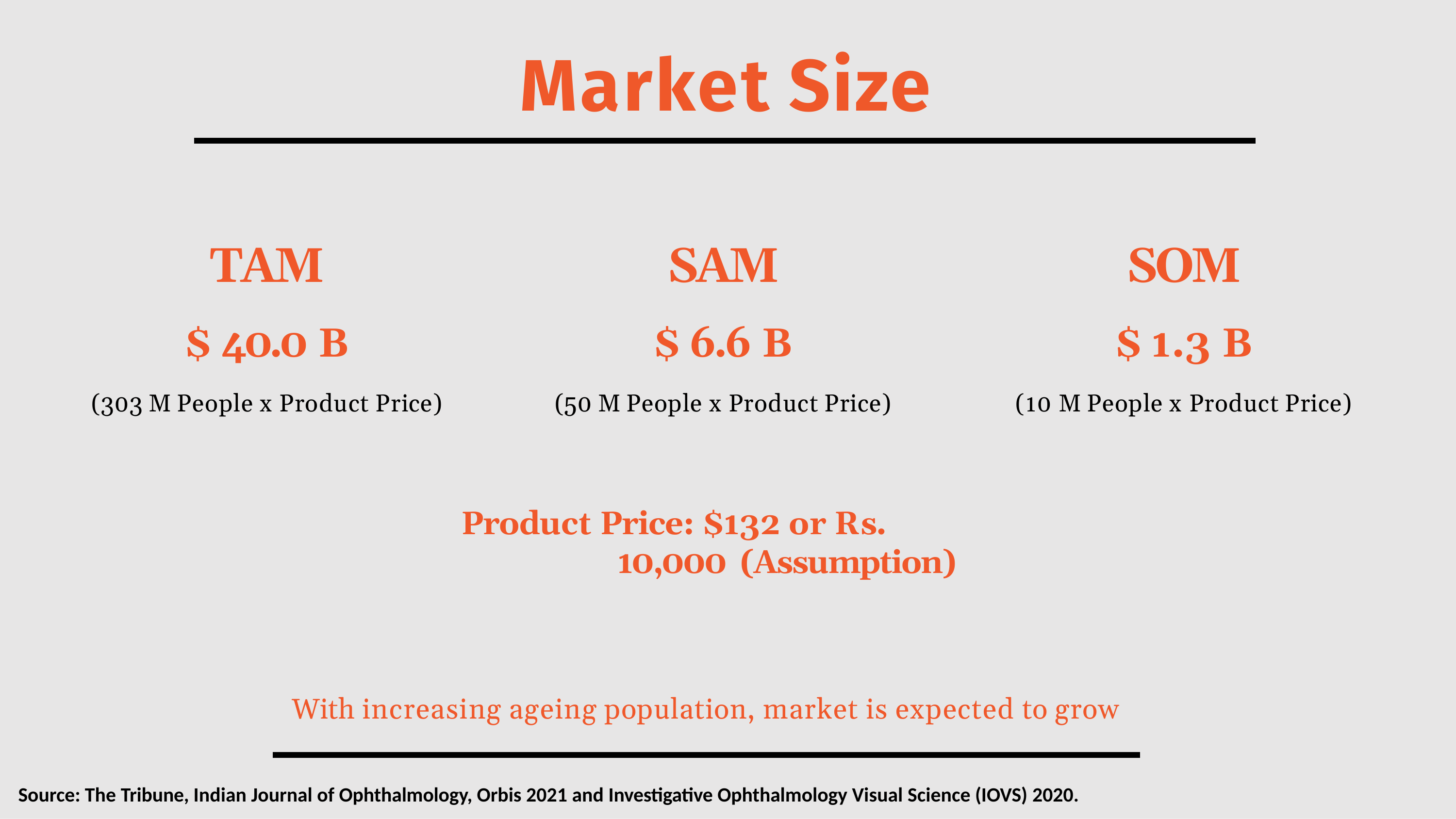

# Market Size

TAM
$ 40.0 B
(303 M People x Product Price)
SAM
$ 6.6 B
(50 M People x Product Price)
SOM
$ 1.3 B
(10 M People x Product Price)
Product Price: $132 or Rs. 10,000  (Assumption)
With increasing ageing population, market is expected to grow

Source: The Tribune, Indian Journal of Ophthalmology, Orbis 2021 and Investigative Ophthalmology Visual Science (IOVS) 2020.